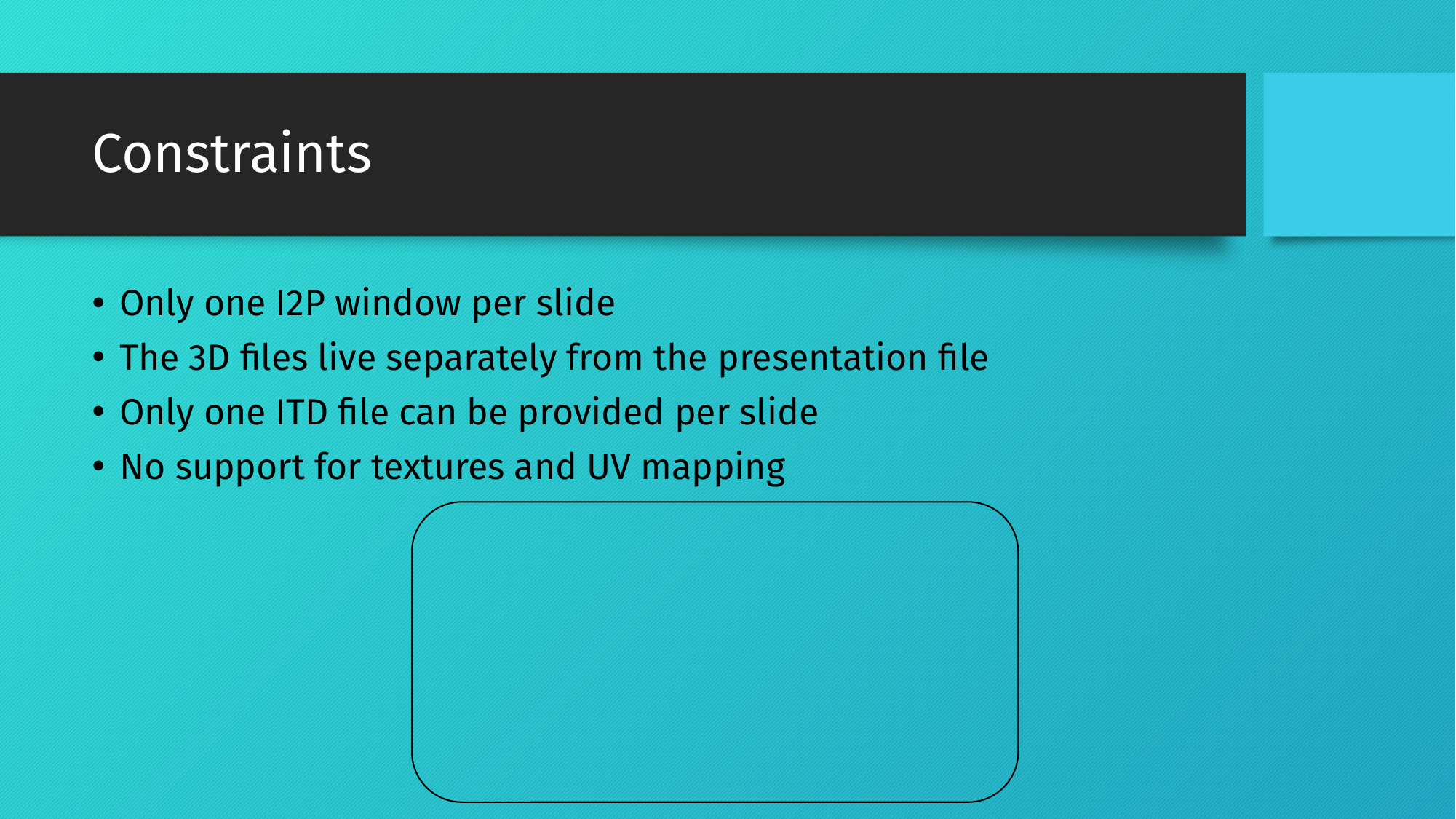

# Constraints
Only one I2P window per slide
The 3D files live separately from the presentation file
Only one ITD file can be provided per slide
No support for textures and UV mapping